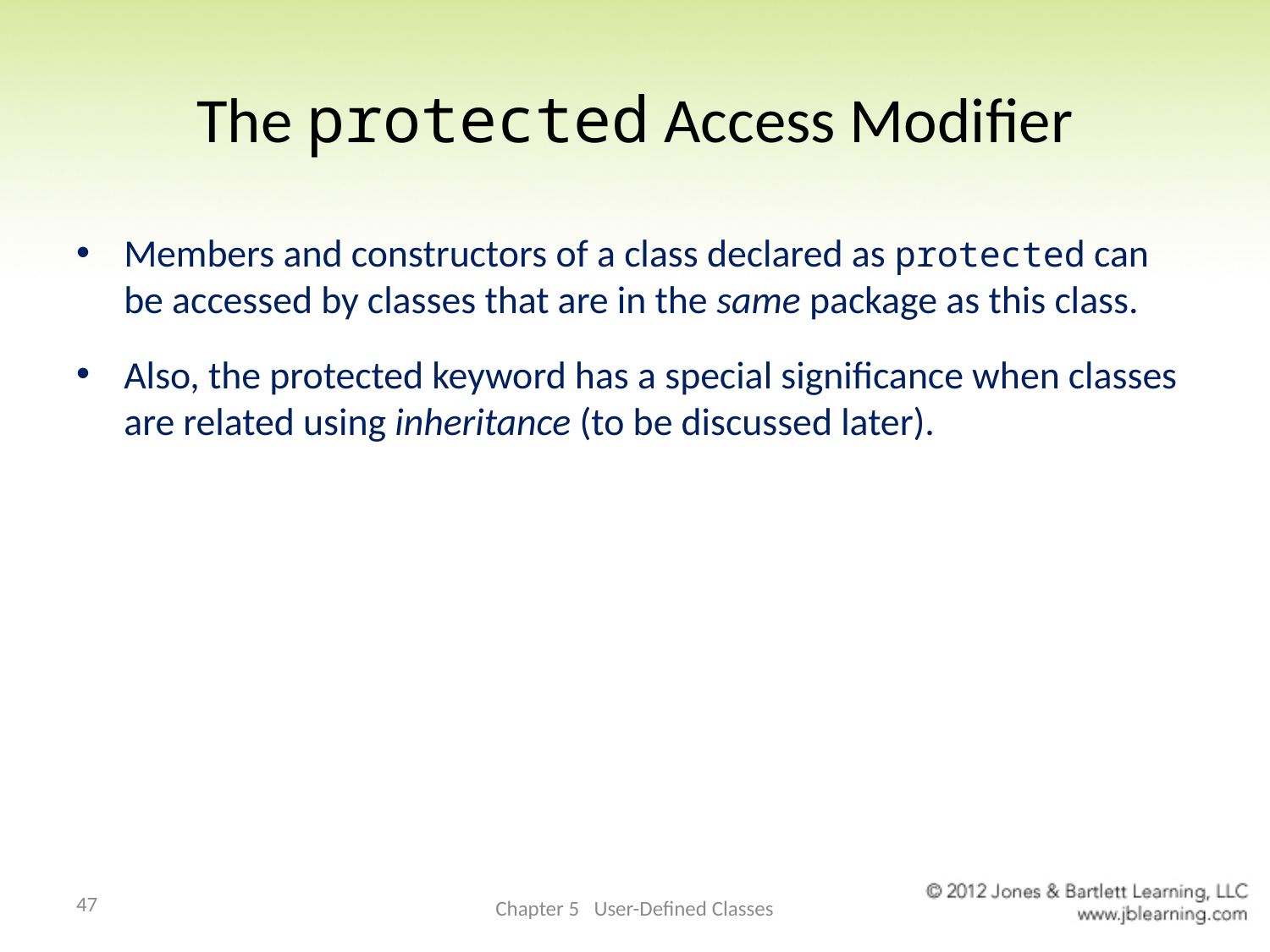

# The protected Access Modifier
Members and constructors of a class declared as protected can be accessed by classes that are in the same package as this class.
Also, the protected keyword has a special significance when classes are related using inheritance (to be discussed later).

47
Chapter 5   User-Defined Classes